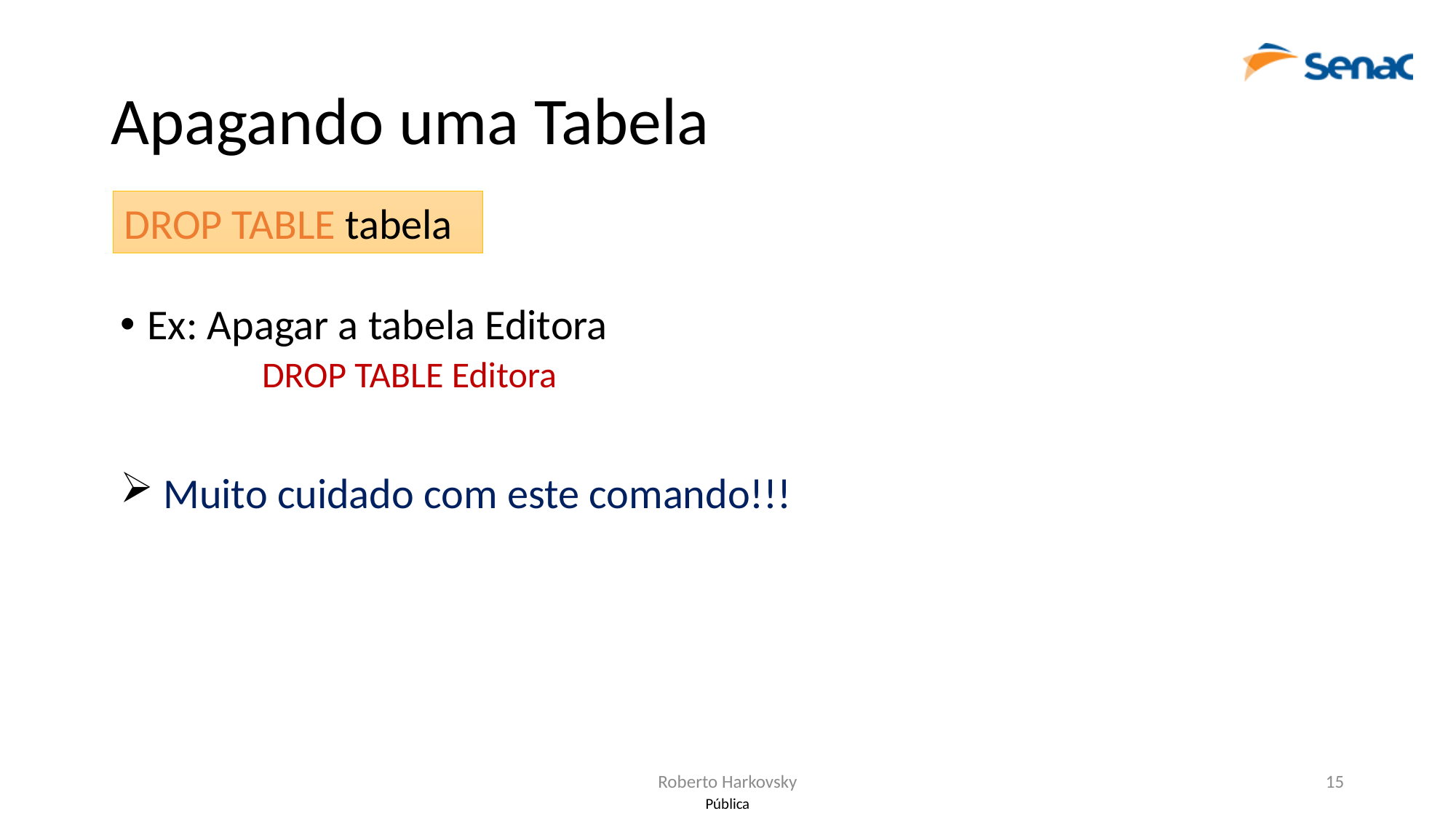

# Apagando uma Tabela
DROP TABLE tabela
Ex: Apagar a tabela Editora
	DROP TABLE Editora

 Muito cuidado com este comando!!!

Roberto Harkovsky
15